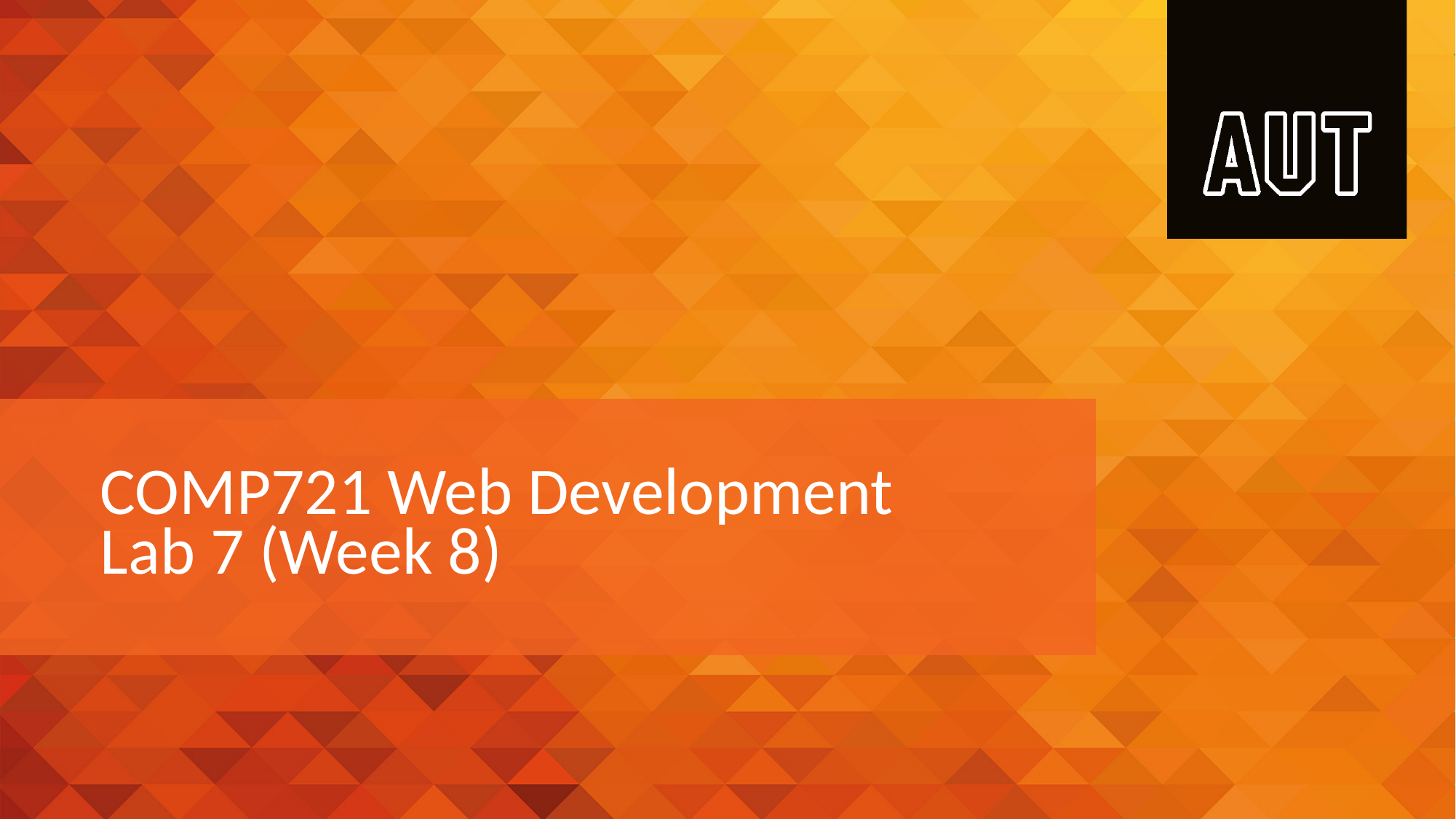

# COMP721 Web Development Lab 7 (Week 8)